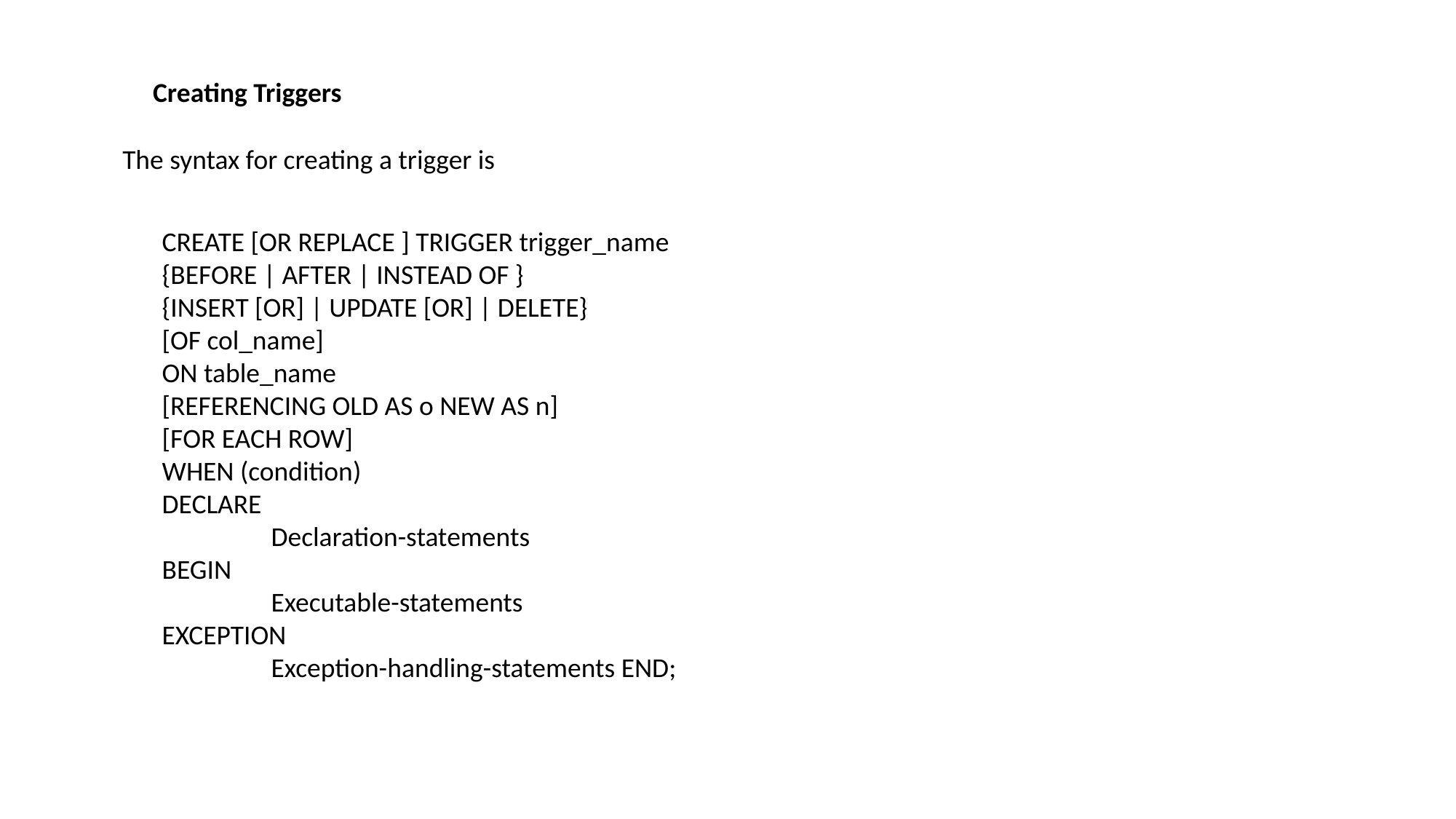

Creating Triggers
The syntax for creating a trigger is
CREATE [OR REPLACE ] TRIGGER trigger_name
{BEFORE | AFTER | INSTEAD OF }
{INSERT [OR] | UPDATE [OR] | DELETE}
[OF col_name]
ON table_name
[REFERENCING OLD AS o NEW AS n]
[FOR EACH ROW]
WHEN (condition)
DECLARE
	Declaration-statements
BEGIN
	Executable-statements
EXCEPTION
	Exception-handling-statements END;